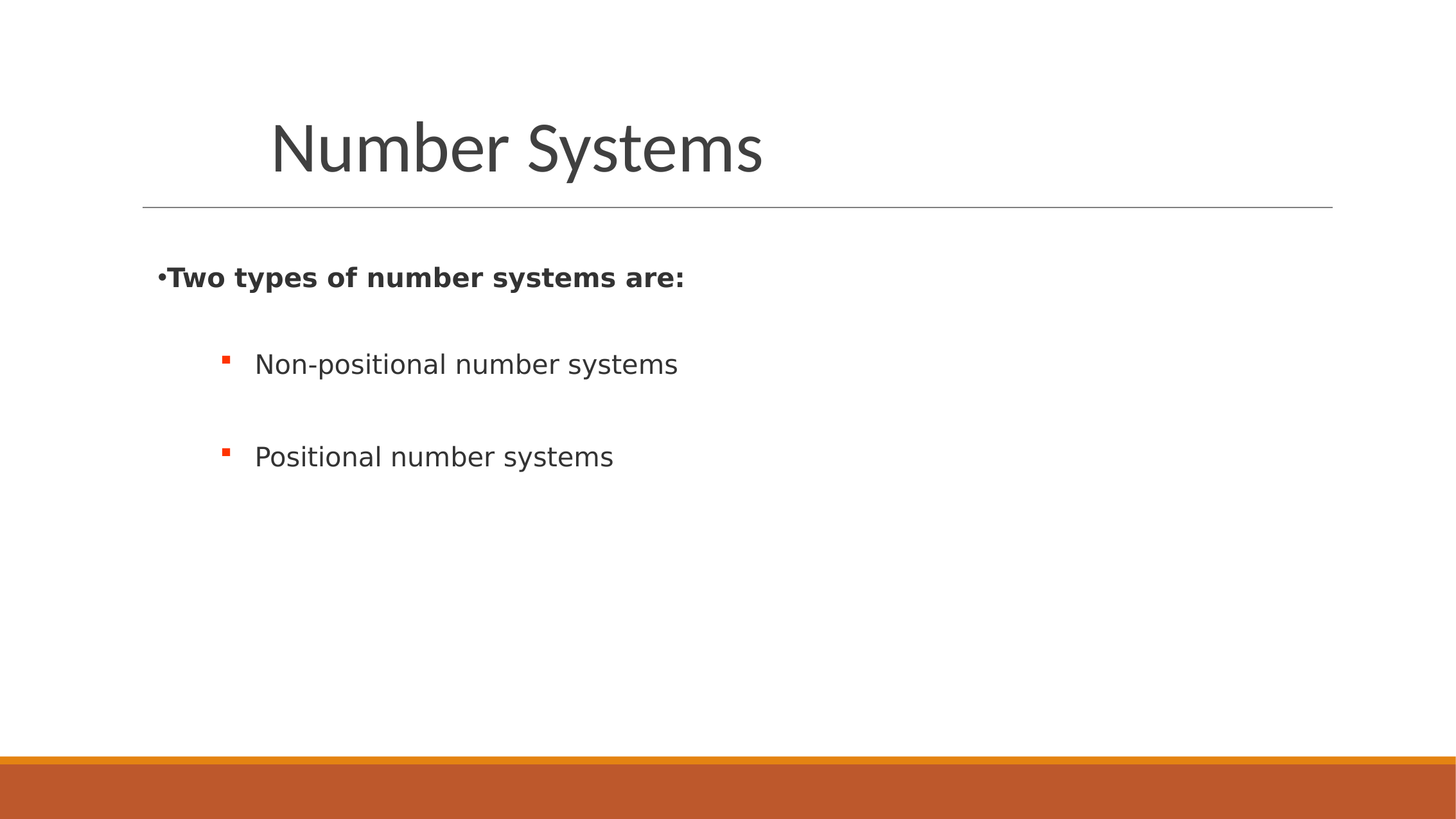

Number Systems
Two types of number systems are:

Non-positional number systems

Positional number systems